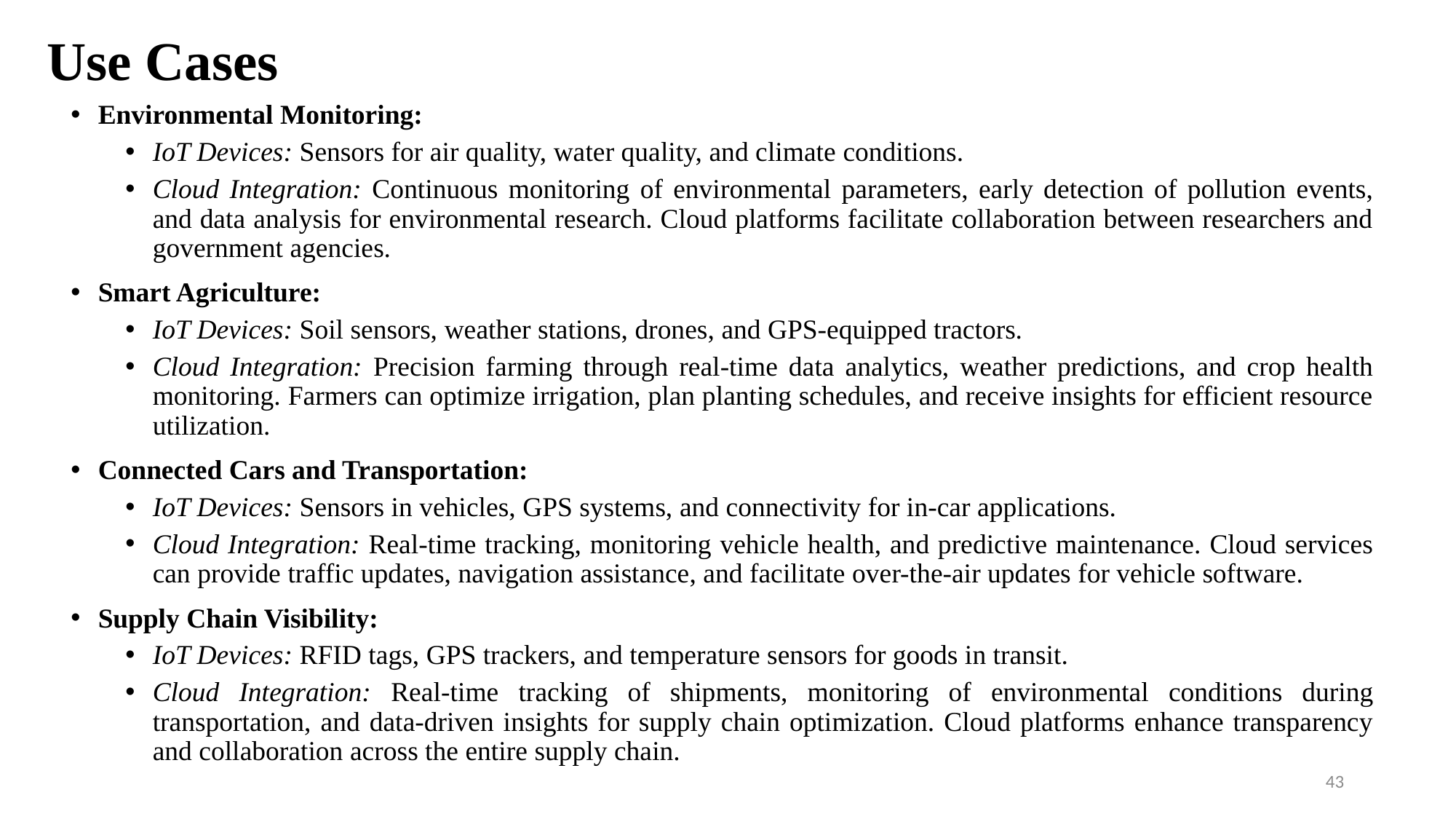

# Use Cases
Environmental Monitoring:
IoT Devices: Sensors for air quality, water quality, and climate conditions.
Cloud Integration: Continuous monitoring of environmental parameters, early detection of pollution events, and data analysis for environmental research. Cloud platforms facilitate collaboration between researchers and government agencies.
Smart Agriculture:
IoT Devices: Soil sensors, weather stations, drones, and GPS-equipped tractors.
Cloud Integration: Precision farming through real-time data analytics, weather predictions, and crop health monitoring. Farmers can optimize irrigation, plan planting schedules, and receive insights for efficient resource utilization.
Connected Cars and Transportation:
IoT Devices: Sensors in vehicles, GPS systems, and connectivity for in-car applications.
Cloud Integration: Real-time tracking, monitoring vehicle health, and predictive maintenance. Cloud services can provide traffic updates, navigation assistance, and facilitate over-the-air updates for vehicle software.
Supply Chain Visibility:
IoT Devices: RFID tags, GPS trackers, and temperature sensors for goods in transit.
Cloud Integration: Real-time tracking of shipments, monitoring of environmental conditions during transportation, and data-driven insights for supply chain optimization. Cloud platforms enhance transparency and collaboration across the entire supply chain.

43